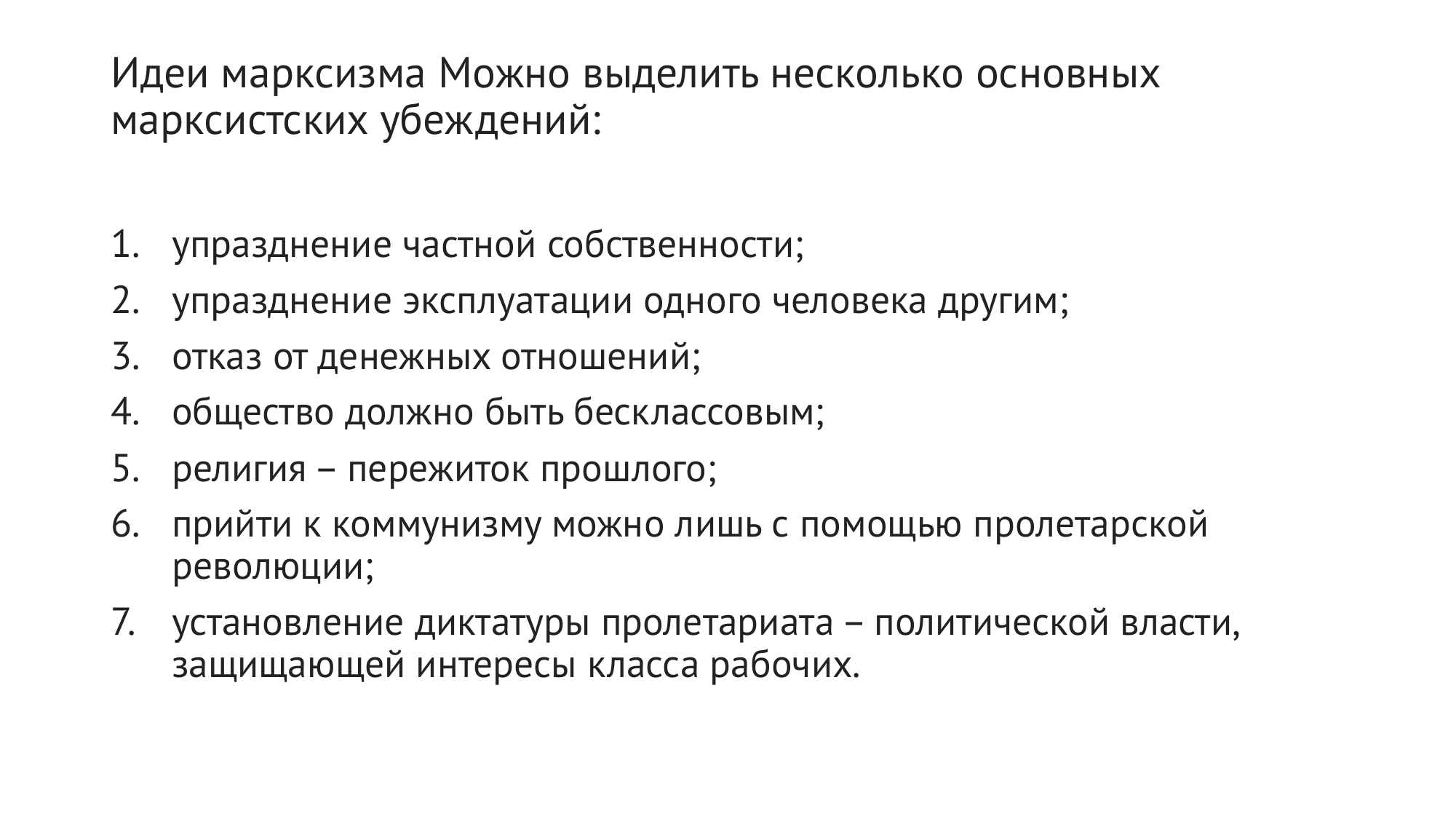

# Идеи марксизма Можно выделить несколько основных марксистских убеждений:
упразднение частной собственности;
упразднение эксплуатации одного человека другим;
отказ от денежных отношений;
общество должно быть бесклассовым;
религия – пережиток прошлого;
прийти к коммунизму можно лишь с помощью пролетарской революции;
установление диктатуры пролетариата – политической власти, защищающей интересы класса рабочих.